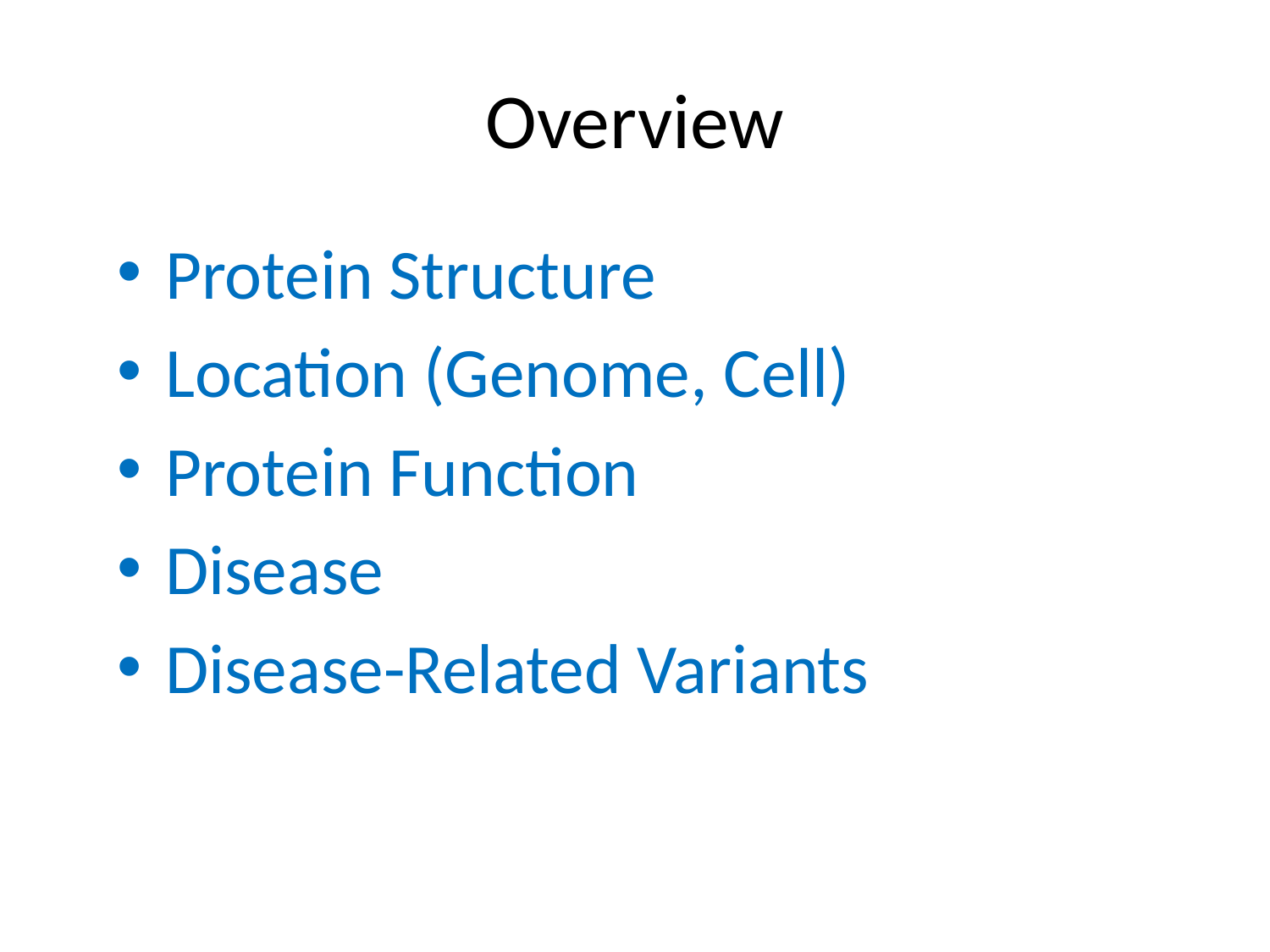

# Overview
Protein Structure
Location (Genome, Cell)
Protein Function
Disease
Disease-Related Variants